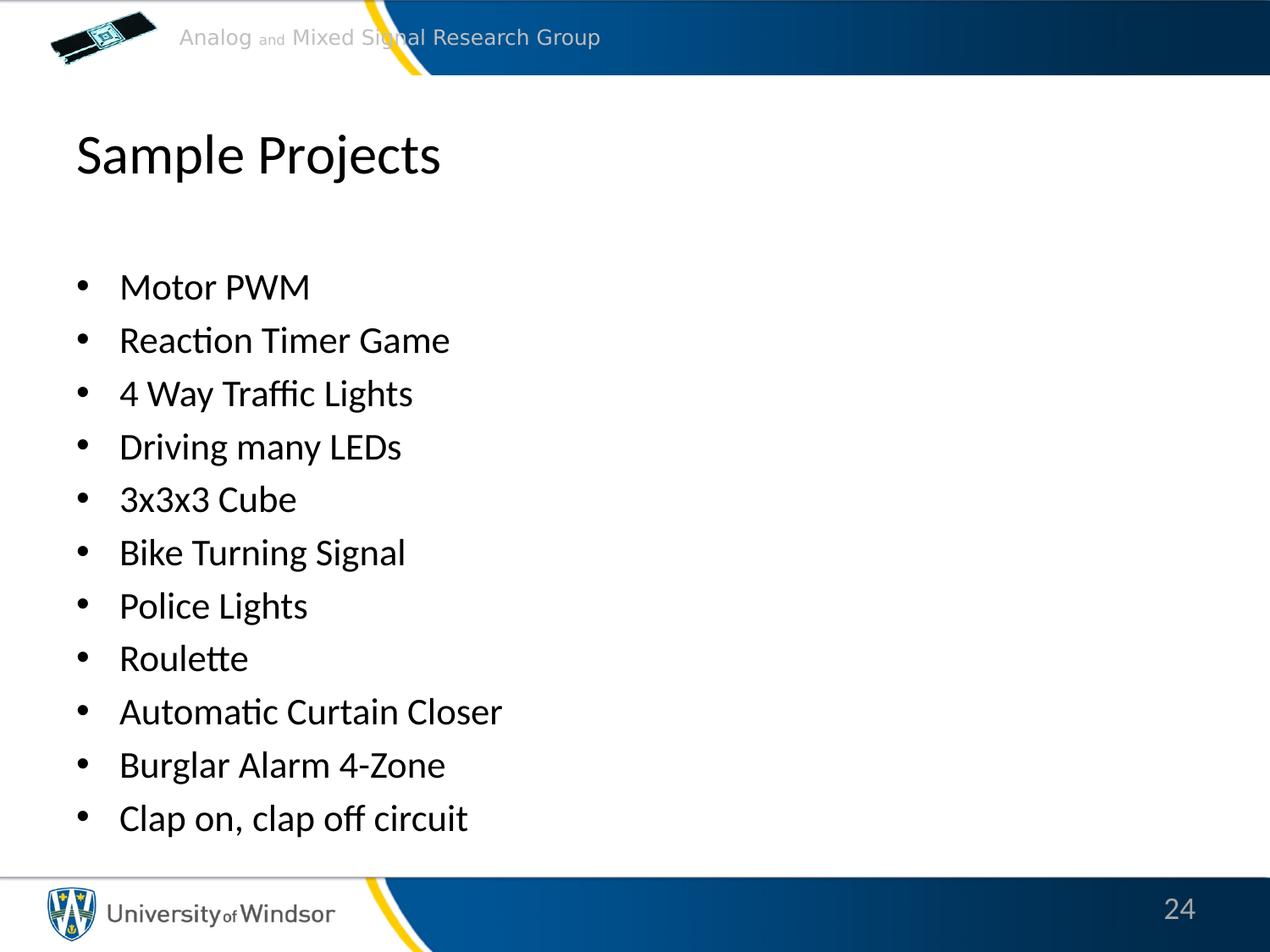

# Sample Projects
Motor PWM
Reaction Timer Game
4 Way Traffic Lights
Driving many LEDs
3x3x3 Cube
Bike Turning Signal
Police Lights
Roulette
Automatic Curtain Closer
Burglar Alarm 4-Zone
Clap on, clap off circuit

24